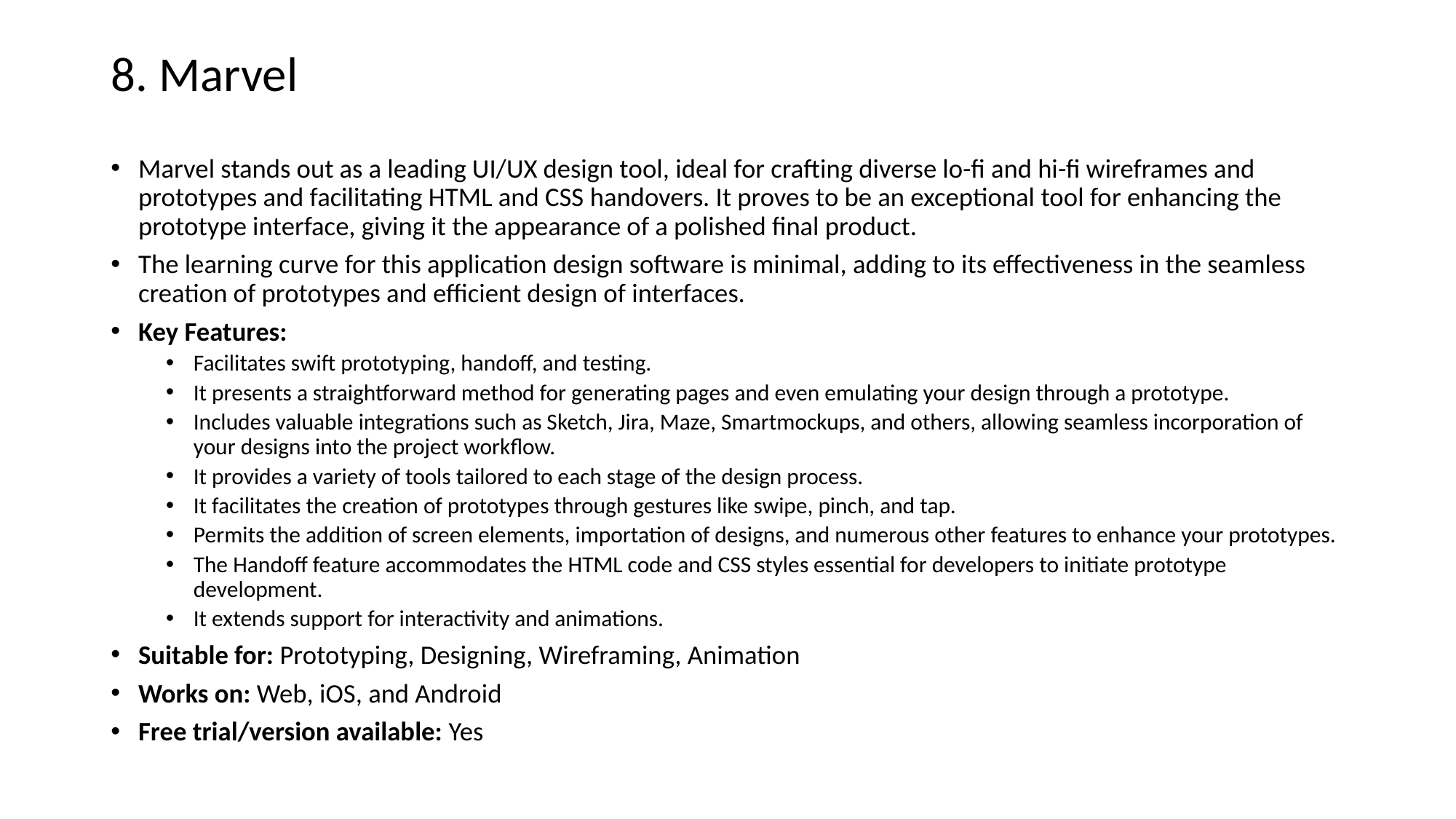

# 8. Marvel

Marvel stands out as a leading UI/UX design tool, ideal for crafting diverse lo-fi and hi-fi wireframes and prototypes and facilitating HTML and CSS handovers. It proves to be an exceptional tool for enhancing the prototype interface, giving it the appearance of a polished final product.
The learning curve for this application design software is minimal, adding to its effectiveness in the seamless creation of prototypes and efficient design of interfaces.
Key Features:
Facilitates swift prototyping, handoff, and testing.
It presents a straightforward method for generating pages and even emulating your design through a prototype.
Includes valuable integrations such as Sketch, Jira, Maze, Smartmockups, and others, allowing seamless incorporation of your designs into the project workflow.
It provides a variety of tools tailored to each stage of the design process.
It facilitates the creation of prototypes through gestures like swipe, pinch, and tap.
Permits the addition of screen elements, importation of designs, and numerous other features to enhance your prototypes.
The Handoff feature accommodates the HTML code and CSS styles essential for developers to initiate prototype development.
It extends support for interactivity and animations.
Suitable for: Prototyping, Designing, Wireframing, Animation
Works on: Web, iOS, and Android
Free trial/version available: Yes